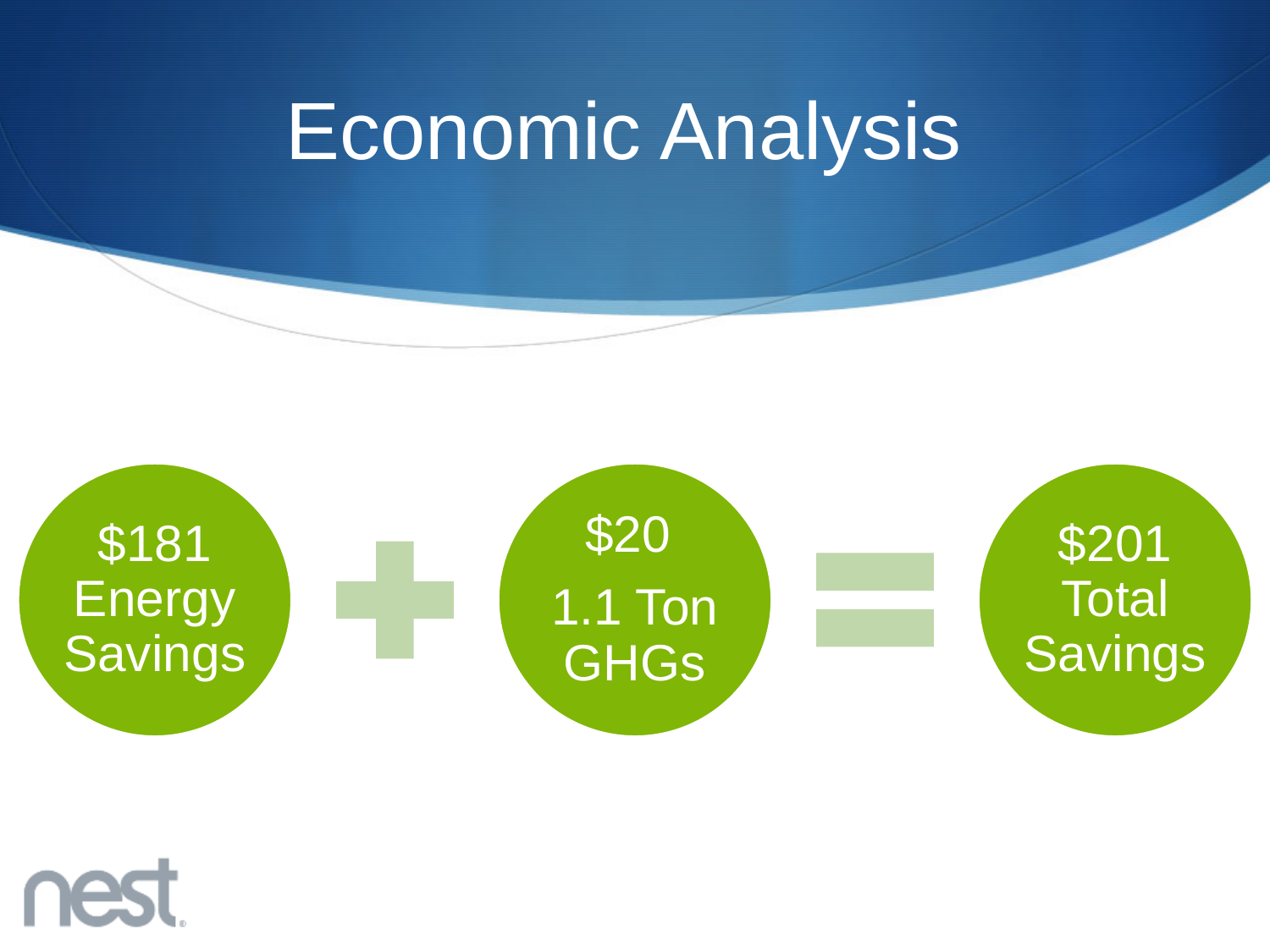

# Economic Analysis
$181 Energy Savings

$20
1.1 Ton GHGs

$201 Total Savings